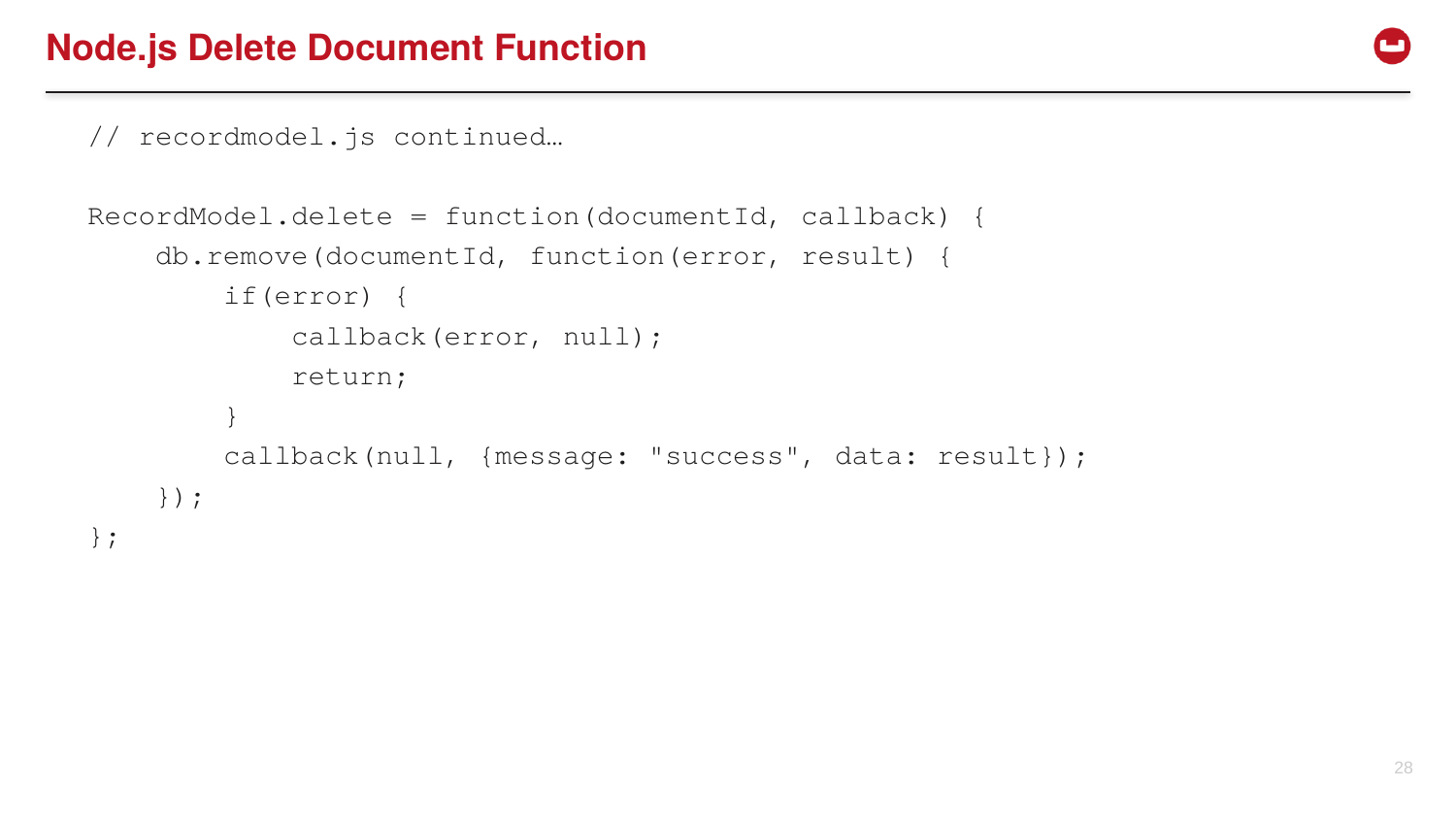

# Node.js Delete Document Function
// recordmodel.js continued…

RecordModel.delete = function(documentId, callback) {
    db.remove(documentId, function(error, result) {
        if(error) {
            callback(error, null);
            return;
        }
        callback(null, {message: "success", data: result});
    });
};